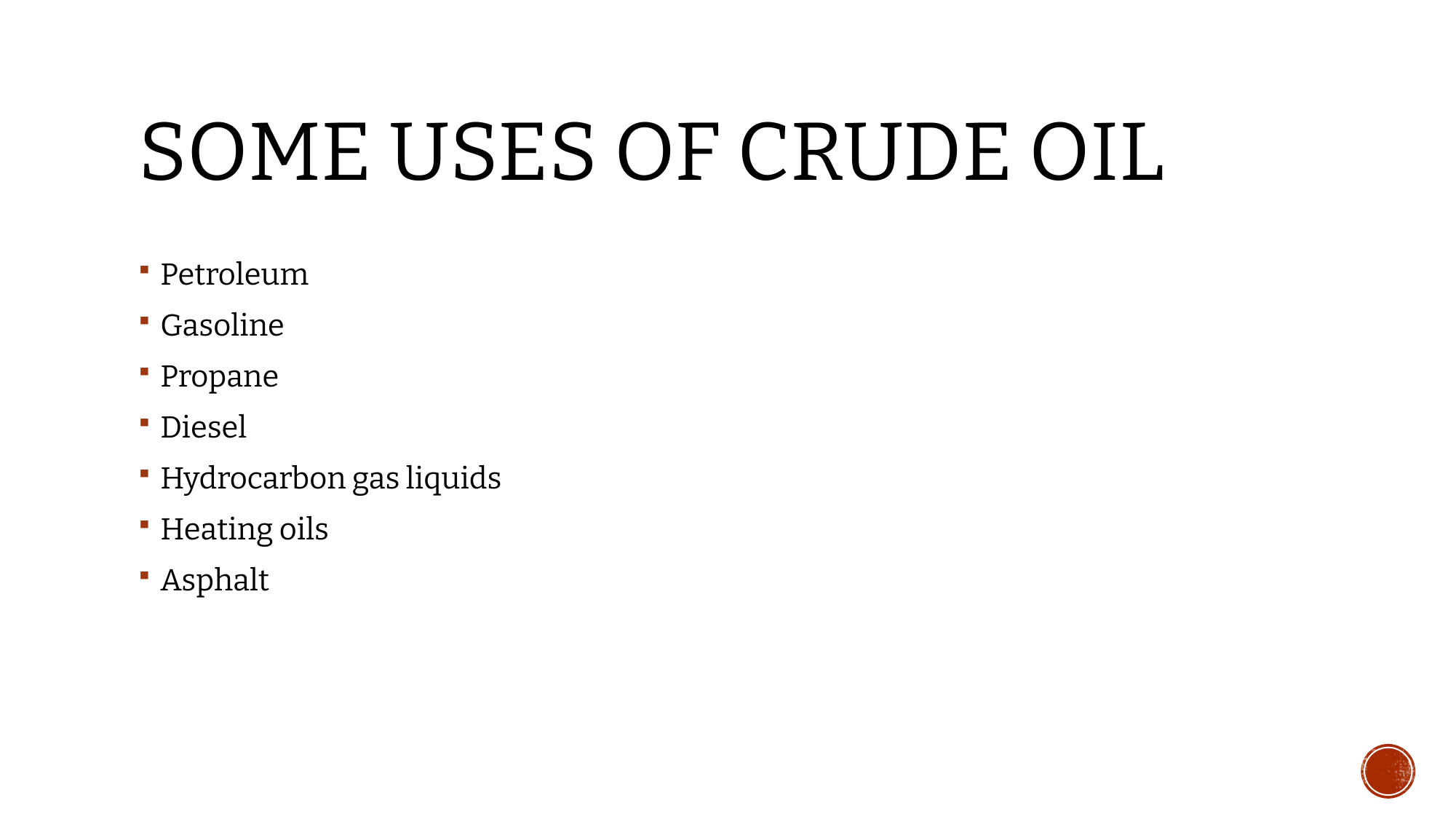

# Some uses of crude oil
Petroleum
Gasoline
Propane
Diesel
Hydrocarbon gas liquids
Heating oils
Asphalt